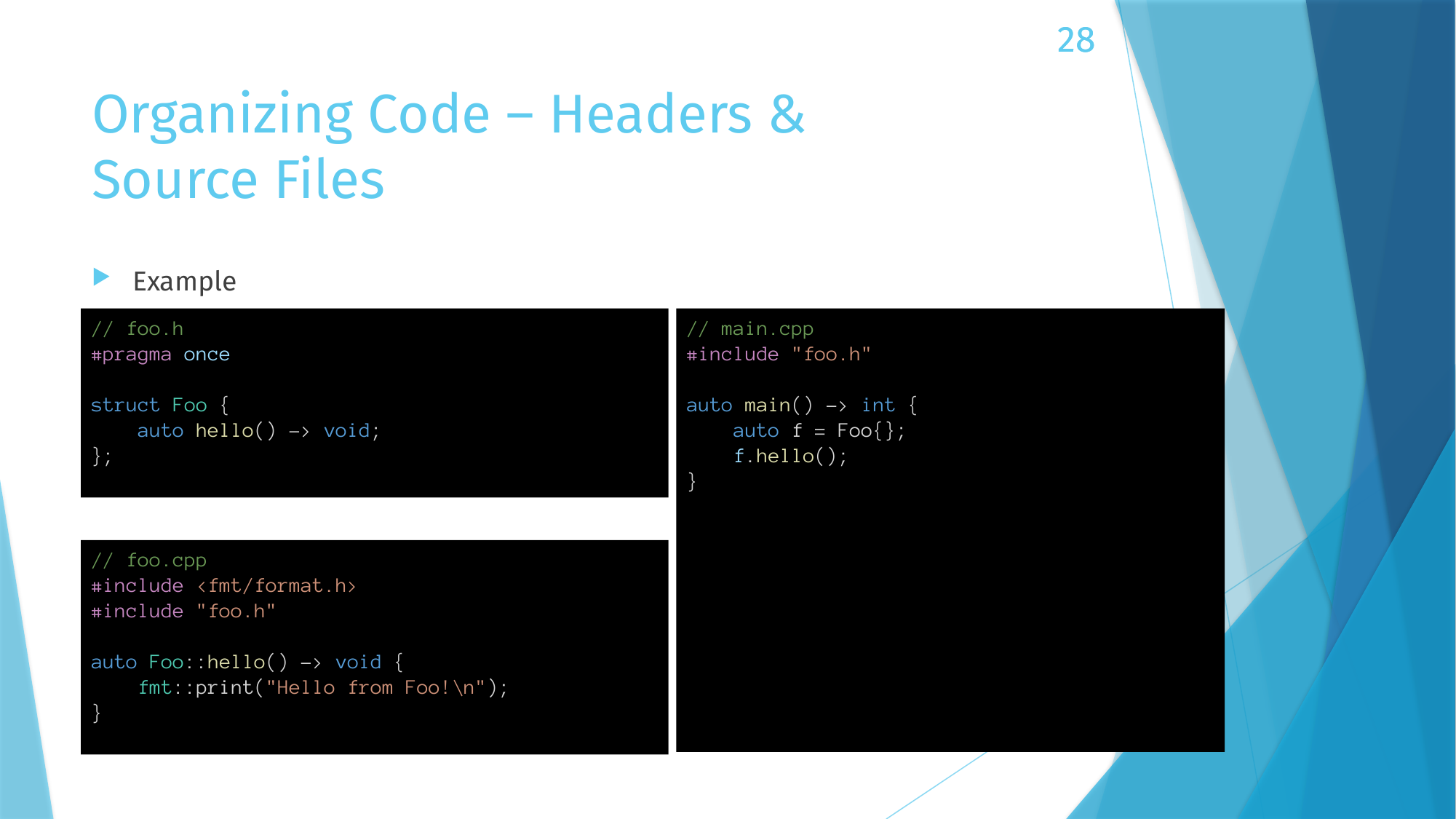

# Organizing Code – Headers & Source Files
Example
// foo.h
#pragma once
struct Foo {
    auto hello() -> void;
};
// main.cpp
#include "foo.h"
auto main() -> int {
    auto f = Foo{};
    f.hello();
}

// foo.cpp
#include <fmt/format.h>
#include "foo.h"
auto Foo::hello() -> void {
    fmt::print("Hello from Foo!\n");
}